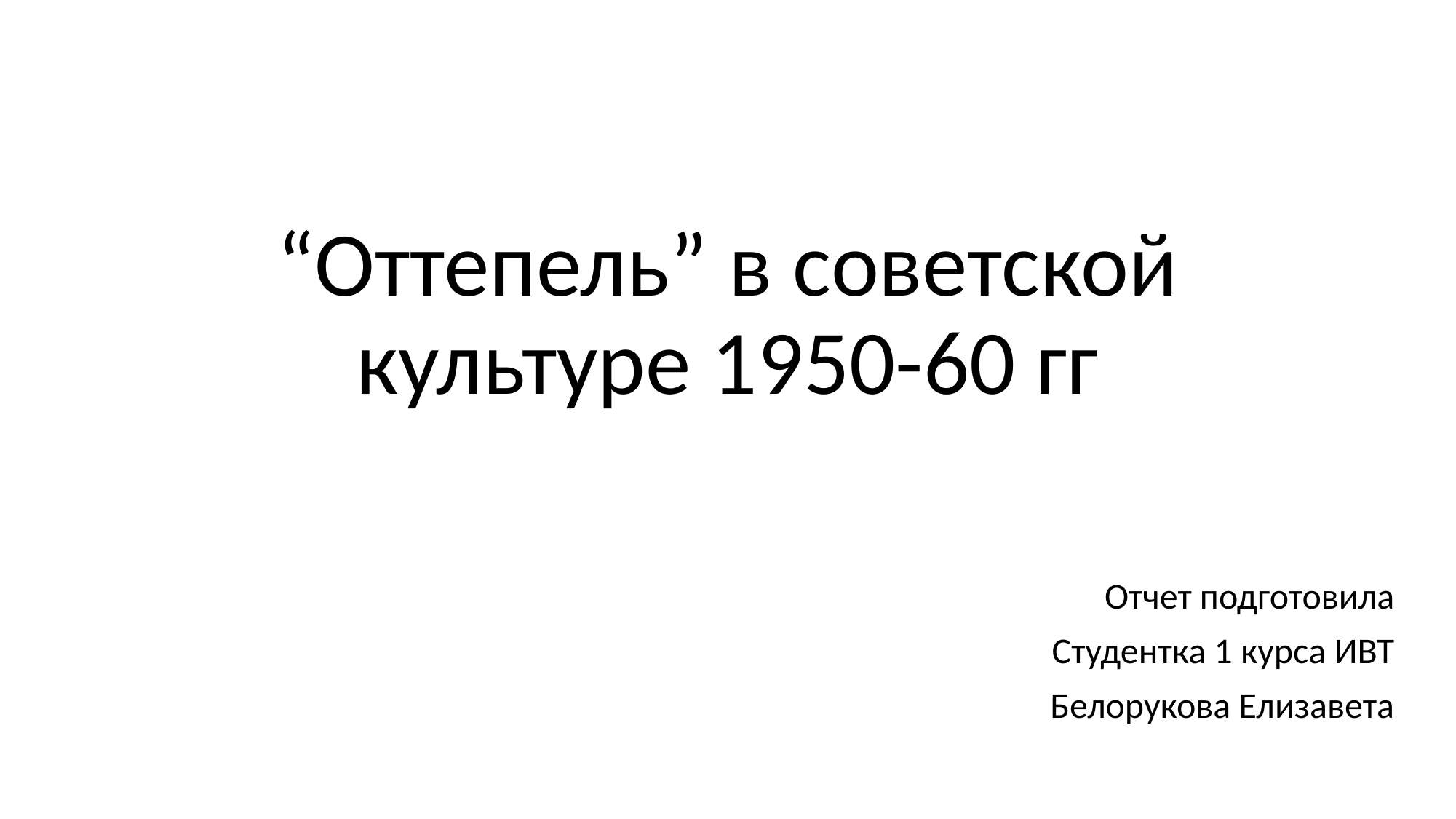

# “Оттепель” в советской культуре 1950-60 гг
Отчет подготовила
Студентка 1 курса ИВТ
Белорукова Елизавета